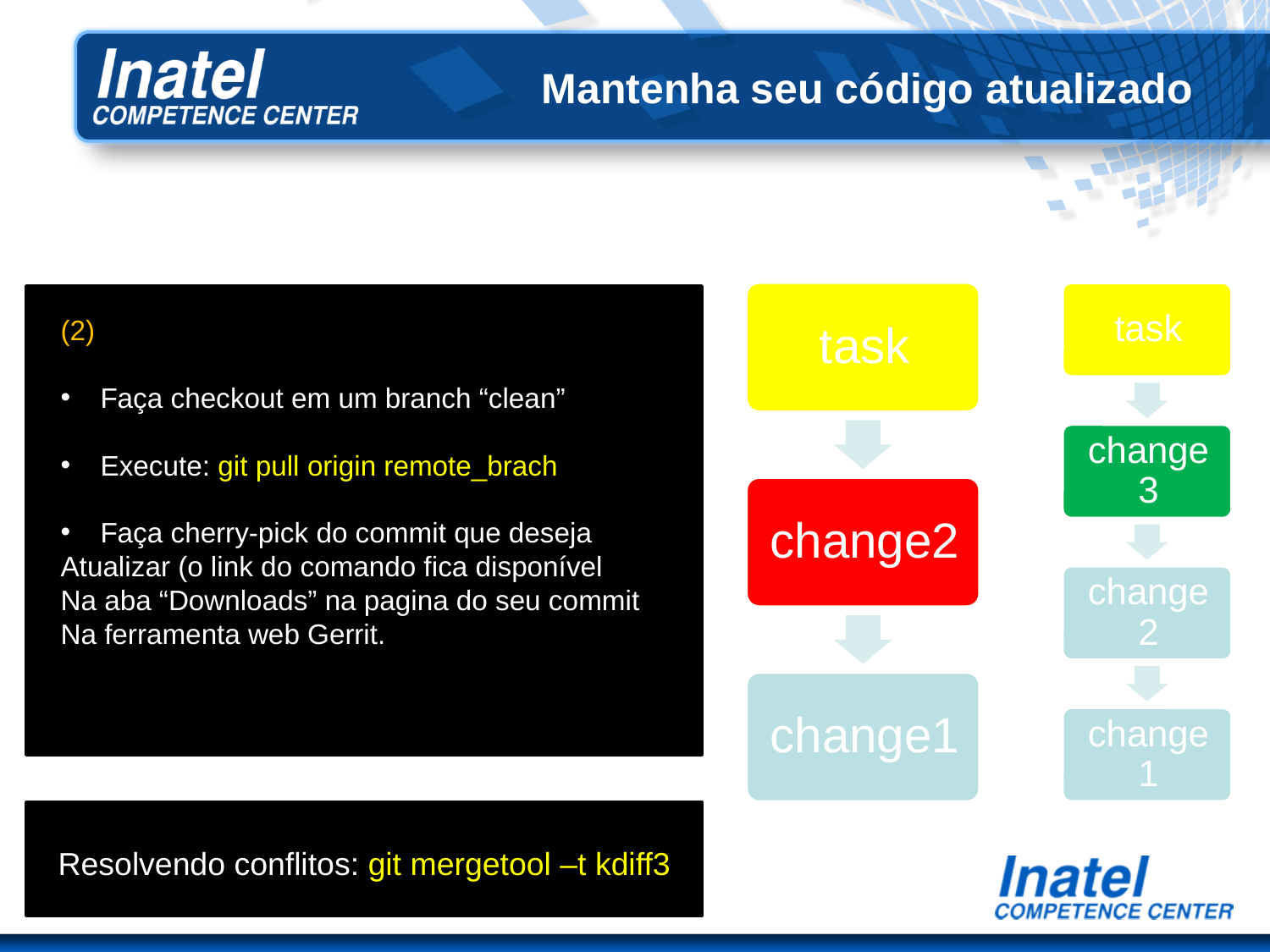

# Mantenha seu código atualizado
task

change2

change1
task

change3

change2

change1

(2)

Faça checkout em um branch “clean”

Execute: git pull origin remote_brach

Faça cherry-pick do commit que deseja
Atualizar (o link do comando fica disponível
Na aba “Downloads” na pagina do seu commit
Na ferramenta web Gerrit.

  Resolvendo conflitos: git mergetool –t kdiff3